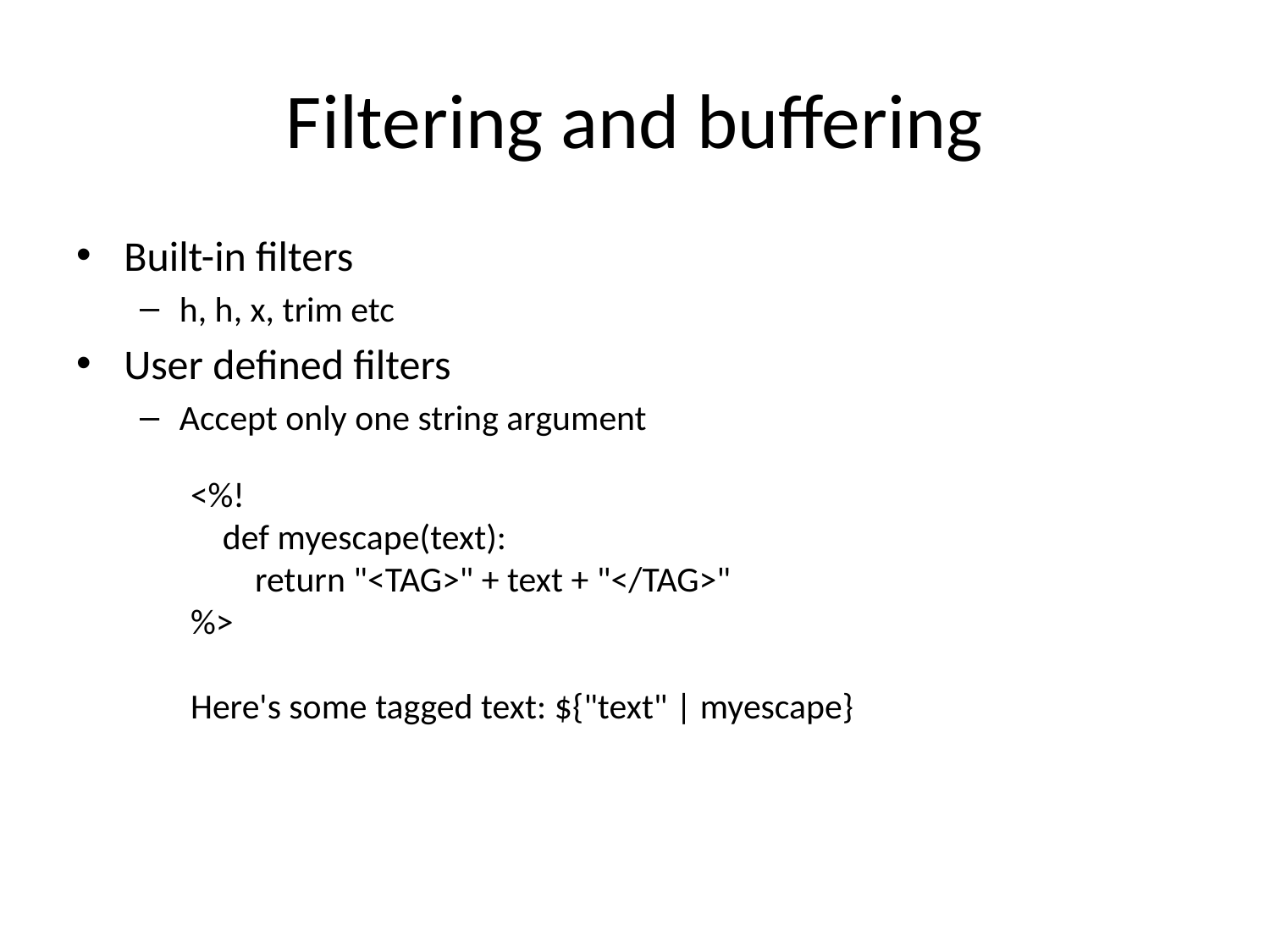

# Filtering and buffering
Built-in filters
h, h, x, trim etc
User defined filters
Accept only one string argument
<%!
    def myescape(text):
        return "<TAG>" + text + "</TAG>"
%>

Here's some tagged text: ${"text" | myescape}